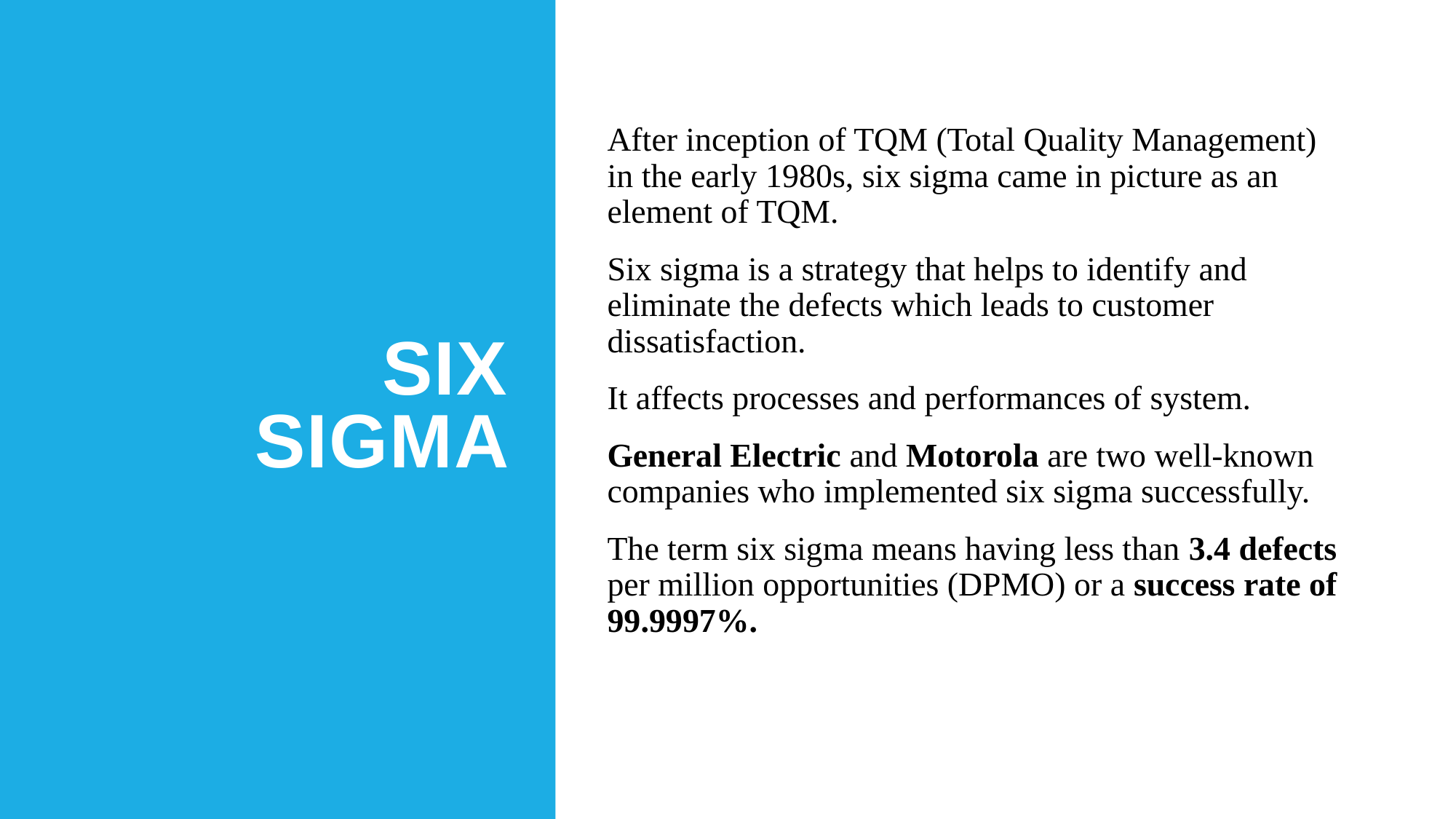

# Six Sigma
After inception of TQM (Total Quality Management) in the early 1980s, six sigma came in picture as an element of TQM.
Six sigma is a strategy that helps to identify and eliminate the defects which leads to customer dissatisfaction.
It affects processes and performances of system.
General Electric and Motorola are two well-known companies who implemented six sigma successfully.
The term six sigma means having less than 3.4 defects per million opportunities (DPMO) or a success rate of 99.9997%.